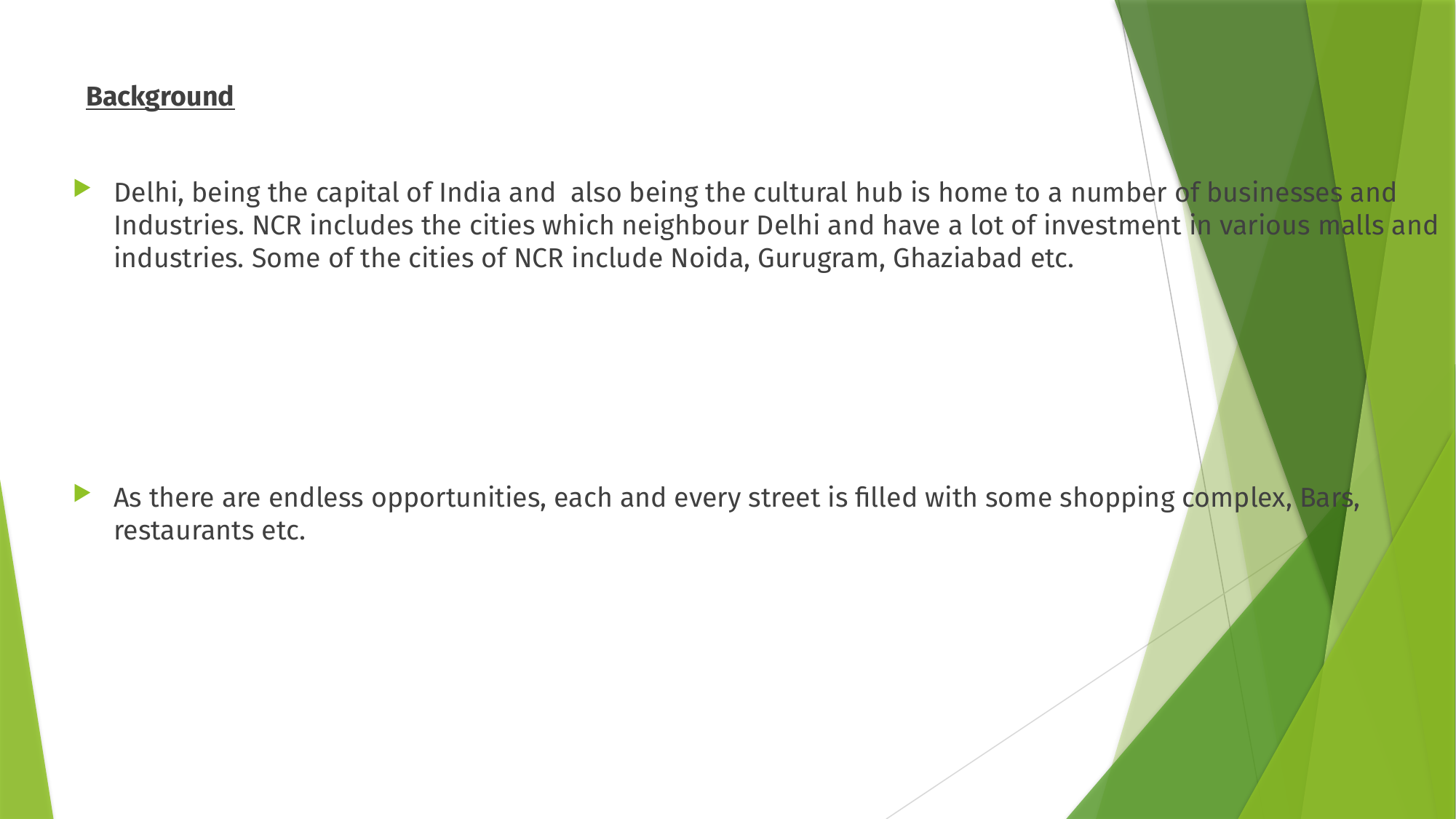

Background

Delhi, being the capital of India and  also being the cultural hub is home to a number of businesses and Industries. NCR includes the cities which neighbour Delhi and have a lot of investment in various malls and industries. Some of the cities of NCR include Noida, Gurugram, Ghaziabad etc.

As there are endless opportunities, each and every street is filled with some shopping complex, Bars, restaurants etc.